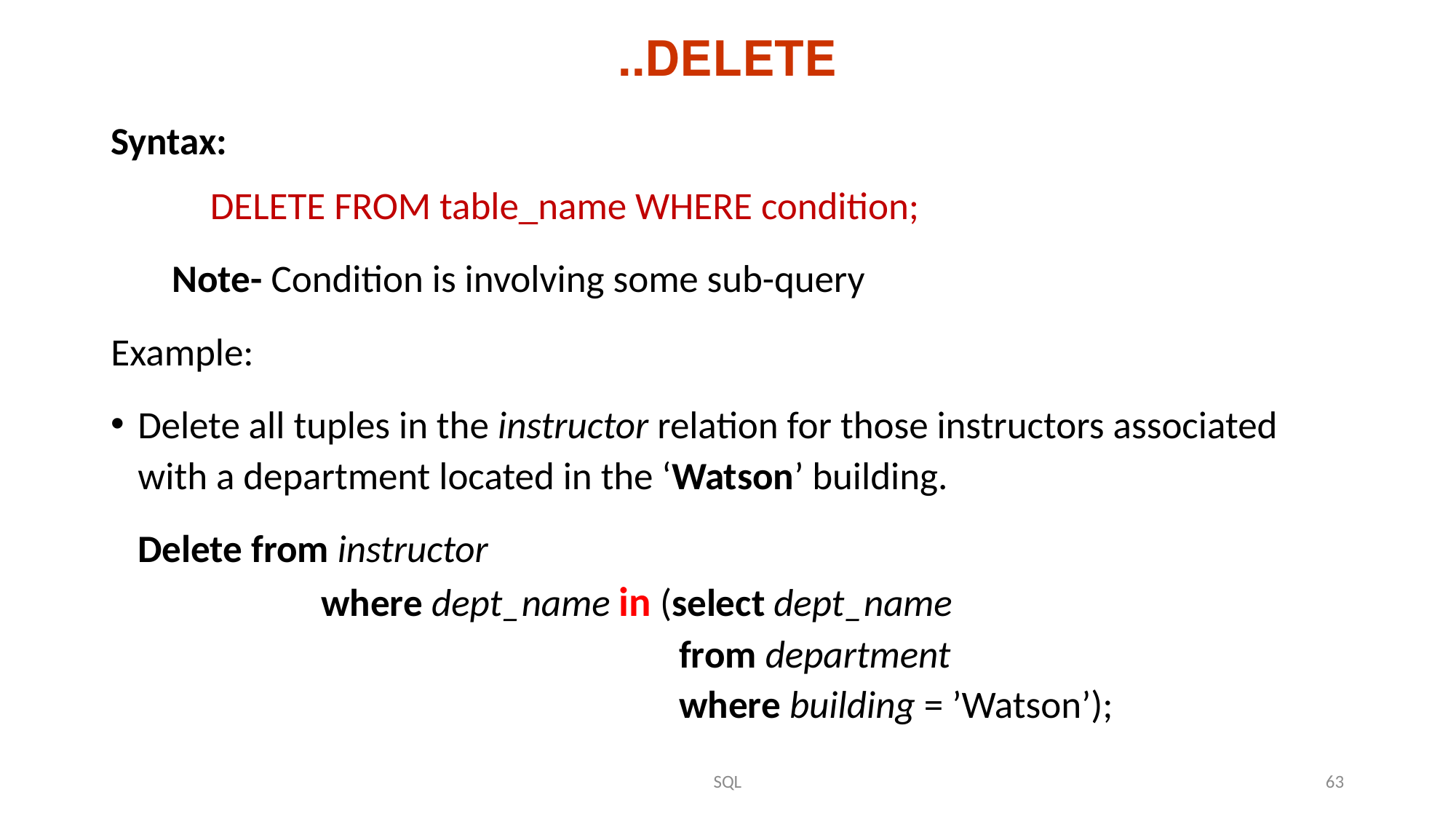

# ..DELETE
Syntax:
   	DELETE FROM table_name WHERE condition;
       Note- Condition is involving some sub-query
Example:
Delete all tuples in the instructor relation for those instructors associated with a department located in the ‘Watson’ building.
		Delete from instructor
                     where dept_name in (select dept_name
                                                              from department
                                                              where building = ’Watson’);

SQL
63